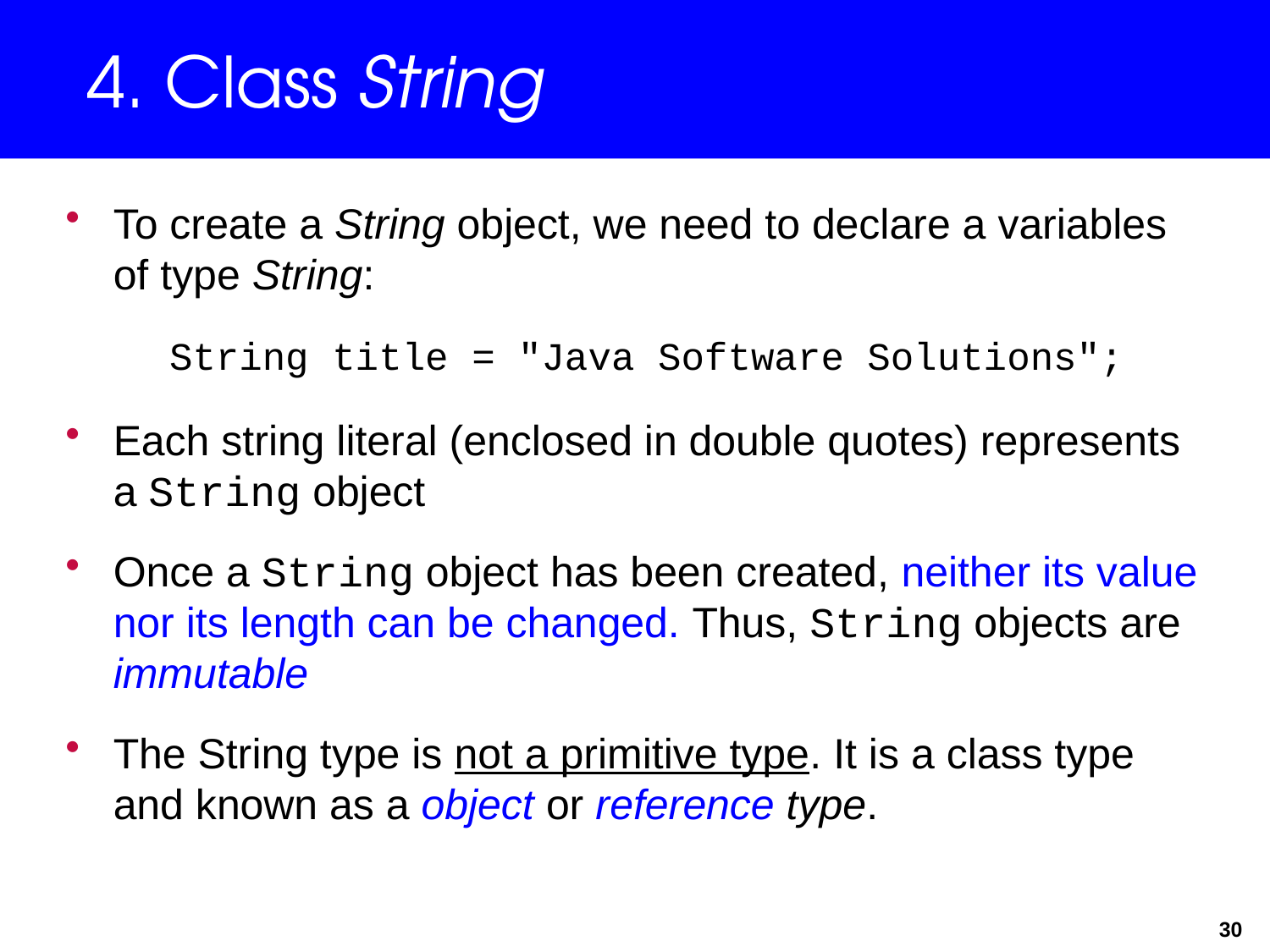

4. Class String
To create a String object, we need to declare a variables of type String:
 String title = "Java Software Solutions";
Each string literal (enclosed in double quotes) represents a String object
Once a String object has been created, neither its value nor its length can be changed. Thus, String objects are immutable
The String type is not a primitive type. It is a class type and known as a object or reference type.